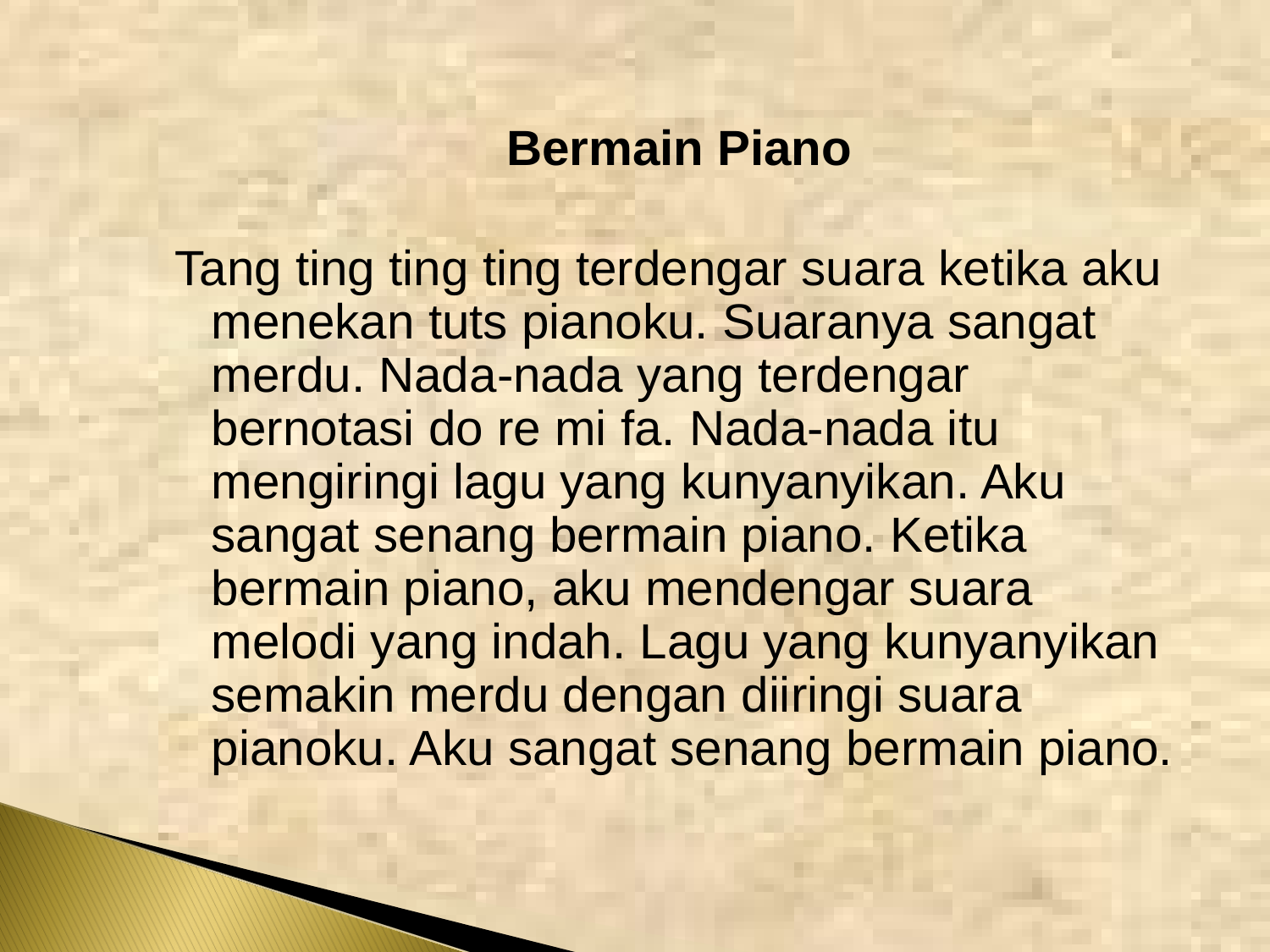

Bermain Piano

Tang ting ting ting terdengar suara ketika aku menekan tuts pianoku. Suaranya sangat merdu. Nada-nada yang terdengar bernotasi do re mi fa. Nada-nada itu mengiringi lagu yang kunyanyikan. Aku sangat senang bermain piano. Ketika bermain piano, aku mendengar suara melodi yang indah. Lagu yang kunyanyikan semakin merdu dengan diiringi suara pianoku. Aku sangat senang bermain piano.